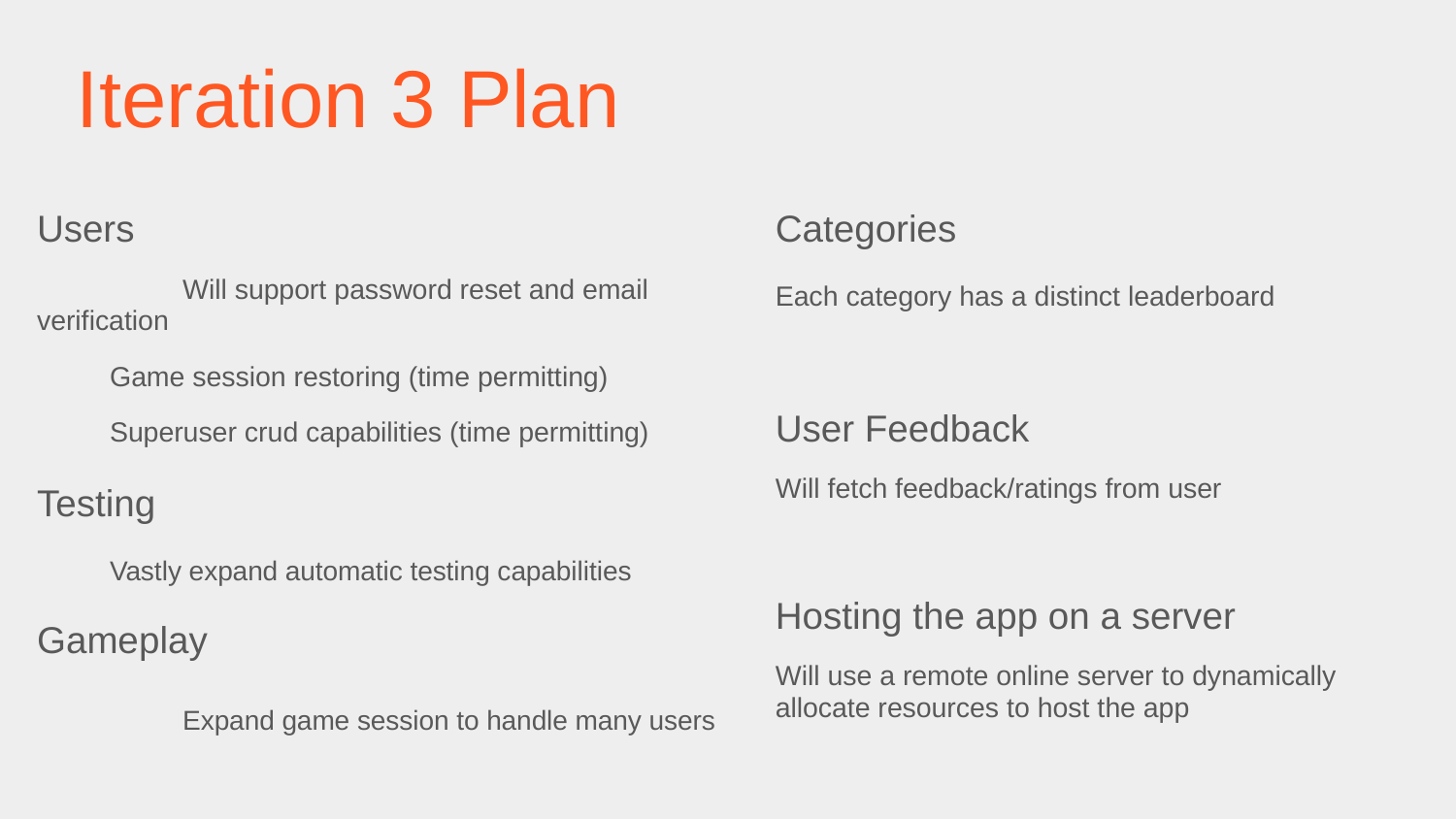

# Iteration 3 Plan
Users
	Will support password reset and email verification
Game session restoring (time permitting)
Superuser crud capabilities (time permitting)
Testing
Vastly expand automatic testing capabilities
Gameplay
	Expand game session to handle many users
Categories
Each category has a distinct leaderboard

User Feedback
Will fetch feedback/ratings from user

Hosting the app on a server
Will use a remote online server to dynamically allocate resources to host the app